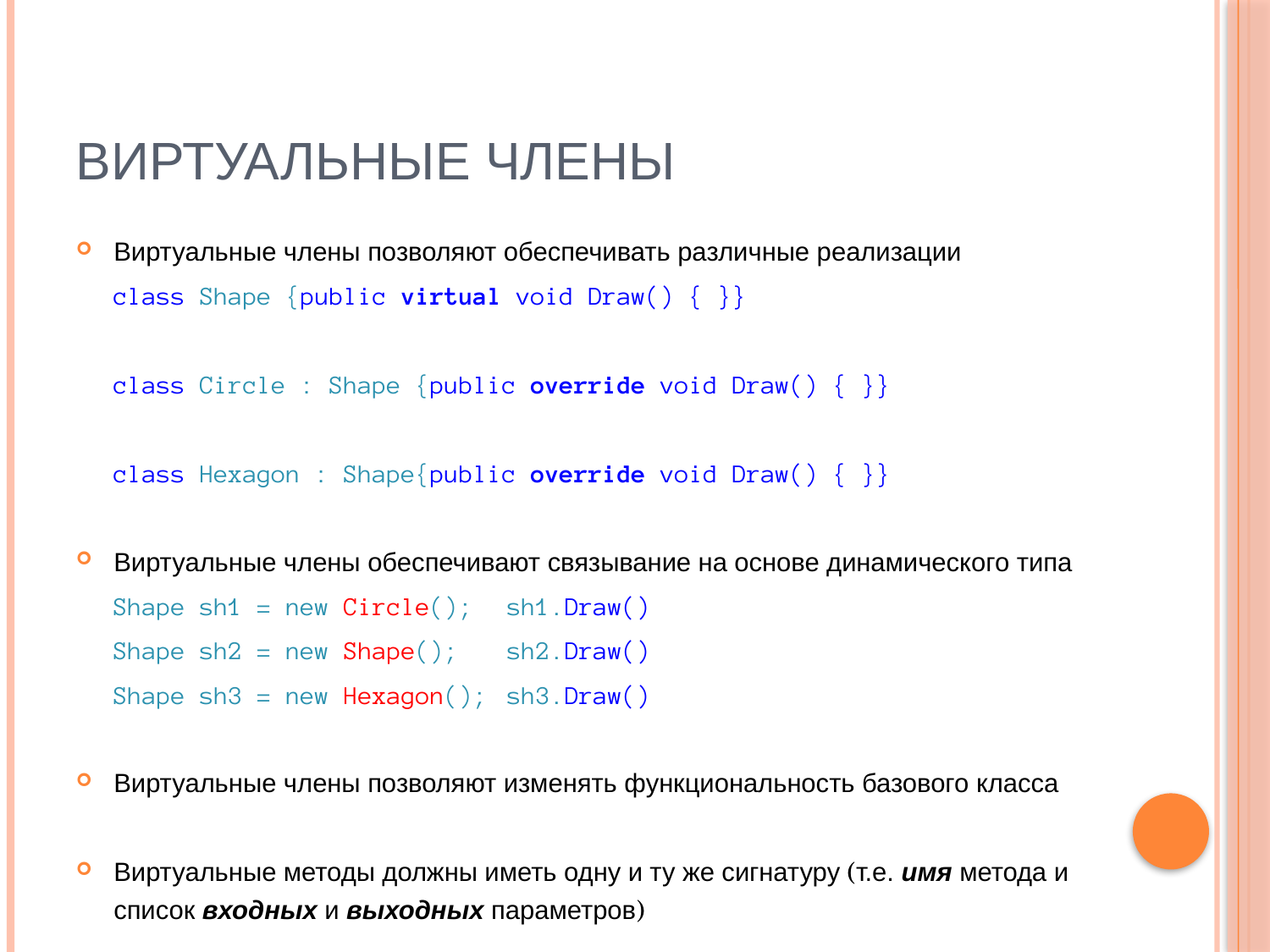

# Виртуальные члены
Виртуальные члены позволяют обеспечивать различные реализации
	class Shape {public virtual void Draw() { }}

	class Circle : Shape {public override void Draw() { }}

	class Hexagon : Shape{public override void Draw() { }}

Виртуальные члены обеспечивают связывание на основе динамического типа
	Shape sh1 = new Circle(); 	sh1.Draw()
	Shape sh2 = new Shape(); 	sh2.Draw()
	Shape sh3 = new Hexagon(); 	sh3.Draw()

Виртуальные члены позволяют изменять функциональность базового класса

Виртуальные методы должны иметь одну и ту же сигнатуру (т.е. имя метода и список входных и выходных параметров)